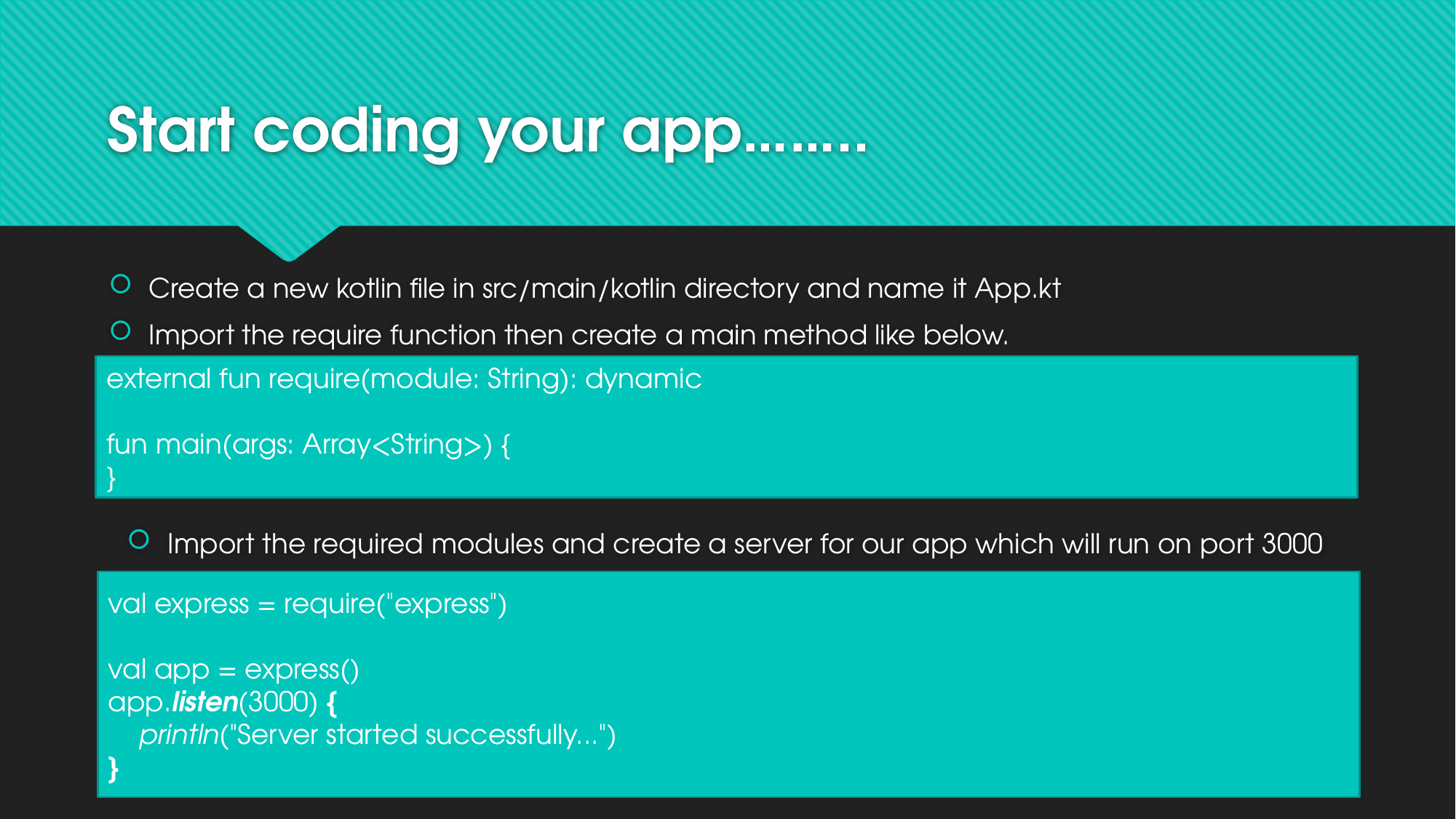

# Start coding your app……..
Create a new kotlin file in src/main/kotlin directory and name it App.kt
Import the require function then create a main method like below.
external fun require(module: String): dynamic

fun main(args: Array<String>) {
}
Import the required modules and create a server for our app which will run on port 3000
val express = require("express")

val app = express()
app.listen(3000) {
    println("Server started successfully...")
}